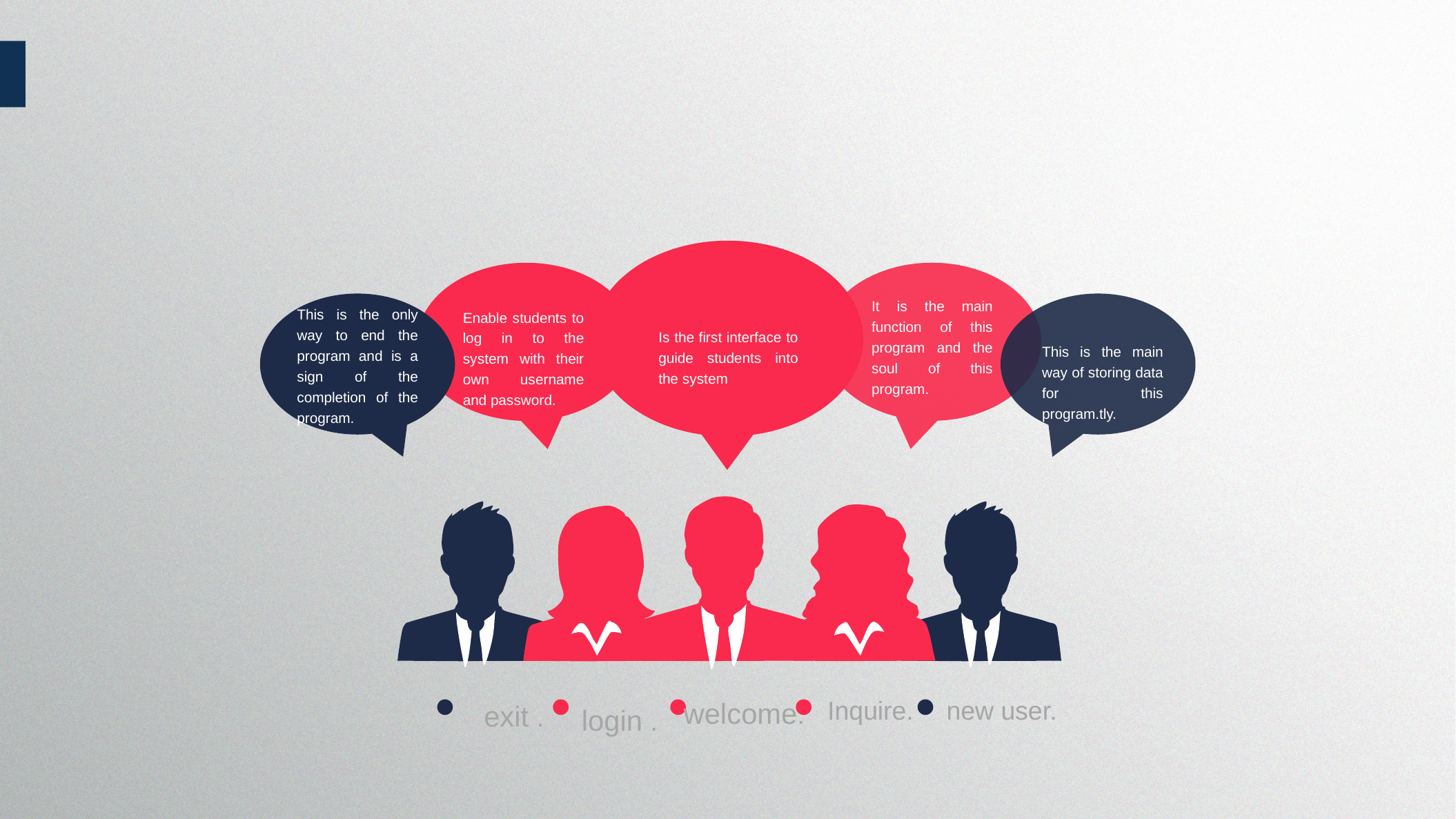

It is the main function of this program and the soul of this program.

This is the only way to end the program and is a sign of the completion of the program.

Is the first interface to guide students into the system

Enable students to log in to the system with their own username and password.

This is the main way of storing data for this program.tly.

   exit .
 login .
     welcome.
      Inquire.
         new user.